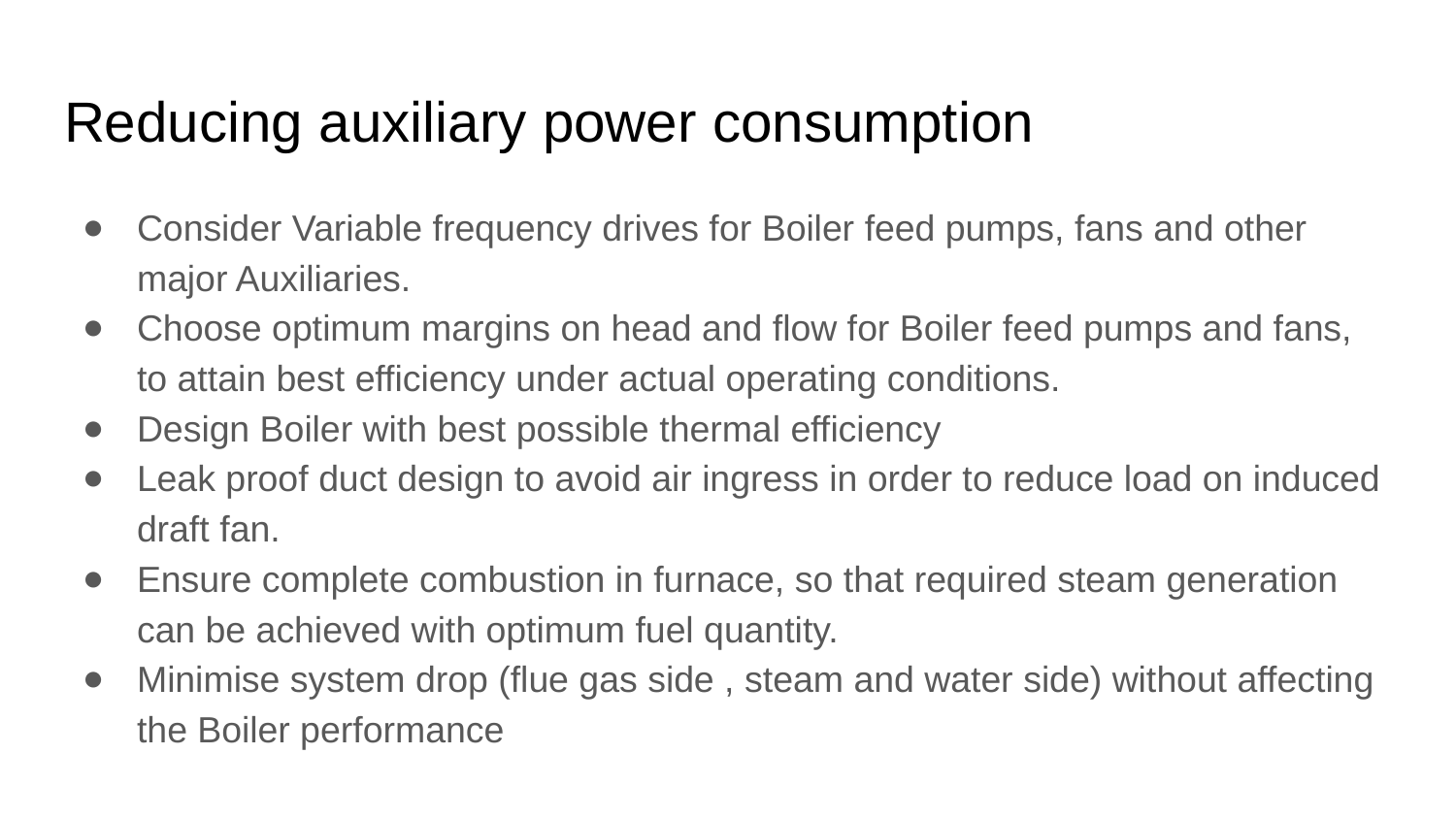

# Reducing auxiliary power consumption
Consider Variable frequency drives for Boiler feed pumps, fans and other major Auxiliaries.
Choose optimum margins on head and flow for Boiler feed pumps and fans, to attain best efficiency under actual operating conditions.
Design Boiler with best possible thermal efficiency
Leak proof duct design to avoid air ingress in order to reduce load on induced draft fan.
Ensure complete combustion in furnace, so that required steam generation can be achieved with optimum fuel quantity.
Minimise system drop (flue gas side , steam and water side) without affecting the Boiler performance